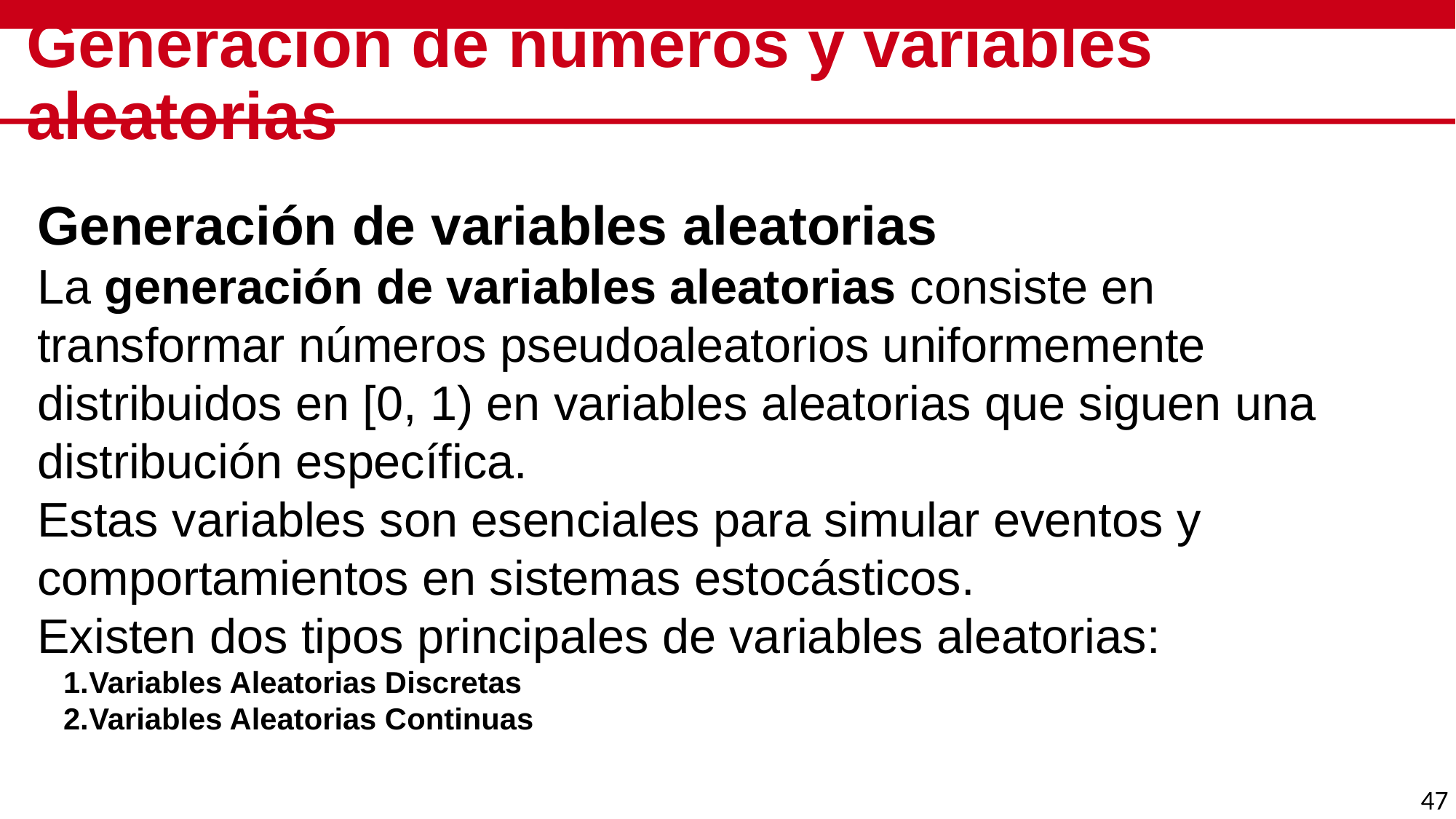

# Generación de números y variables aleatorias
Generación de variables aleatorias
La generación de variables aleatorias consiste en transformar números pseudoaleatorios uniformemente distribuidos en [0, 1) en variables aleatorias que siguen una distribución específica.
Estas variables son esenciales para simular eventos y comportamientos en sistemas estocásticos.
Existen dos tipos principales de variables aleatorias:
Variables Aleatorias Discretas
Variables Aleatorias Continuas
47